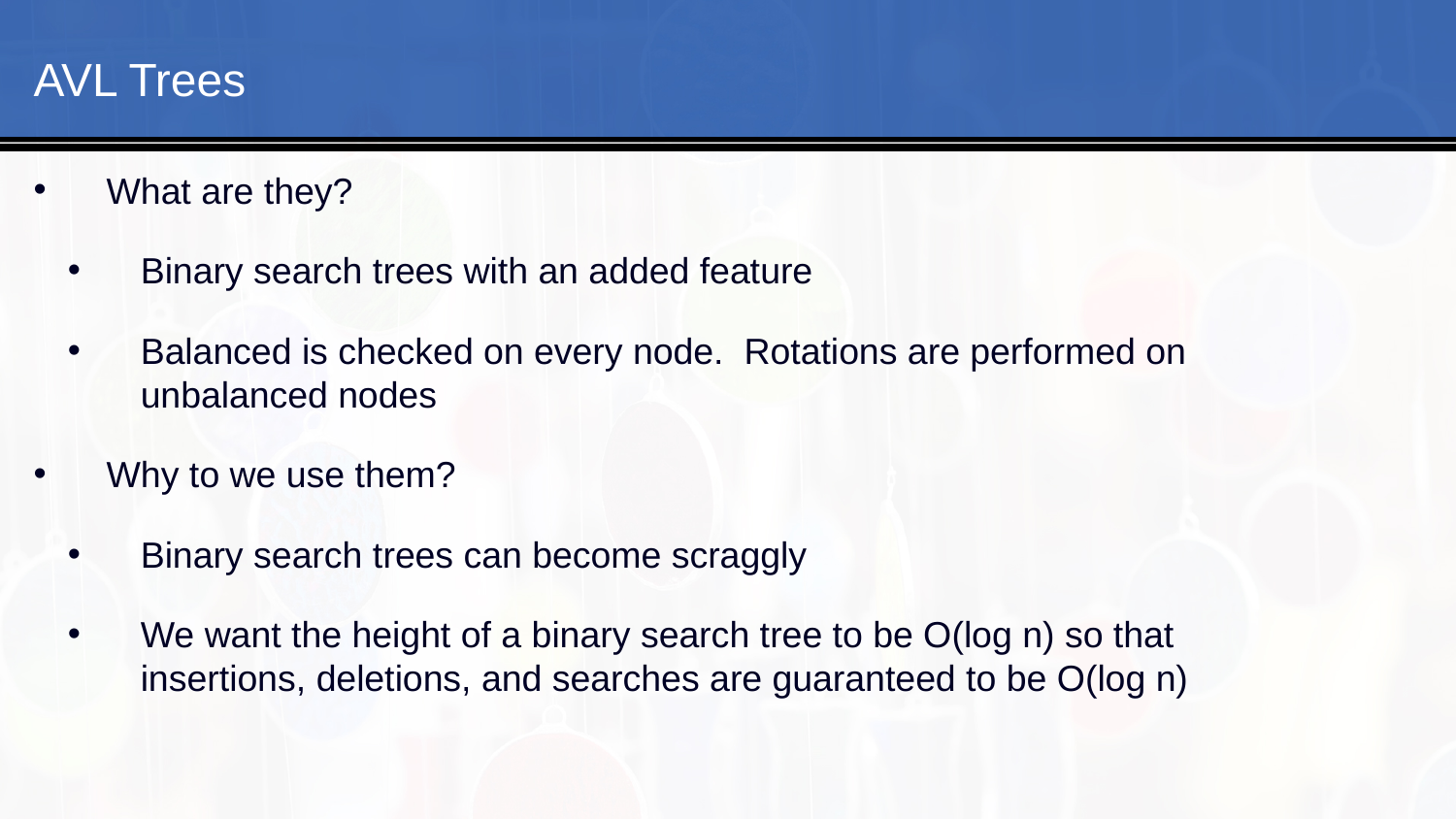

#
AVL Trees
What are they?
Binary search trees with an added feature
Balanced is checked on every node.  Rotations are performed on unbalanced nodes
Why to we use them?
Binary search trees can become scraggly
We want the height of a binary search tree to be O(log n) so that insertions, deletions, and searches are guaranteed to be O(log n)